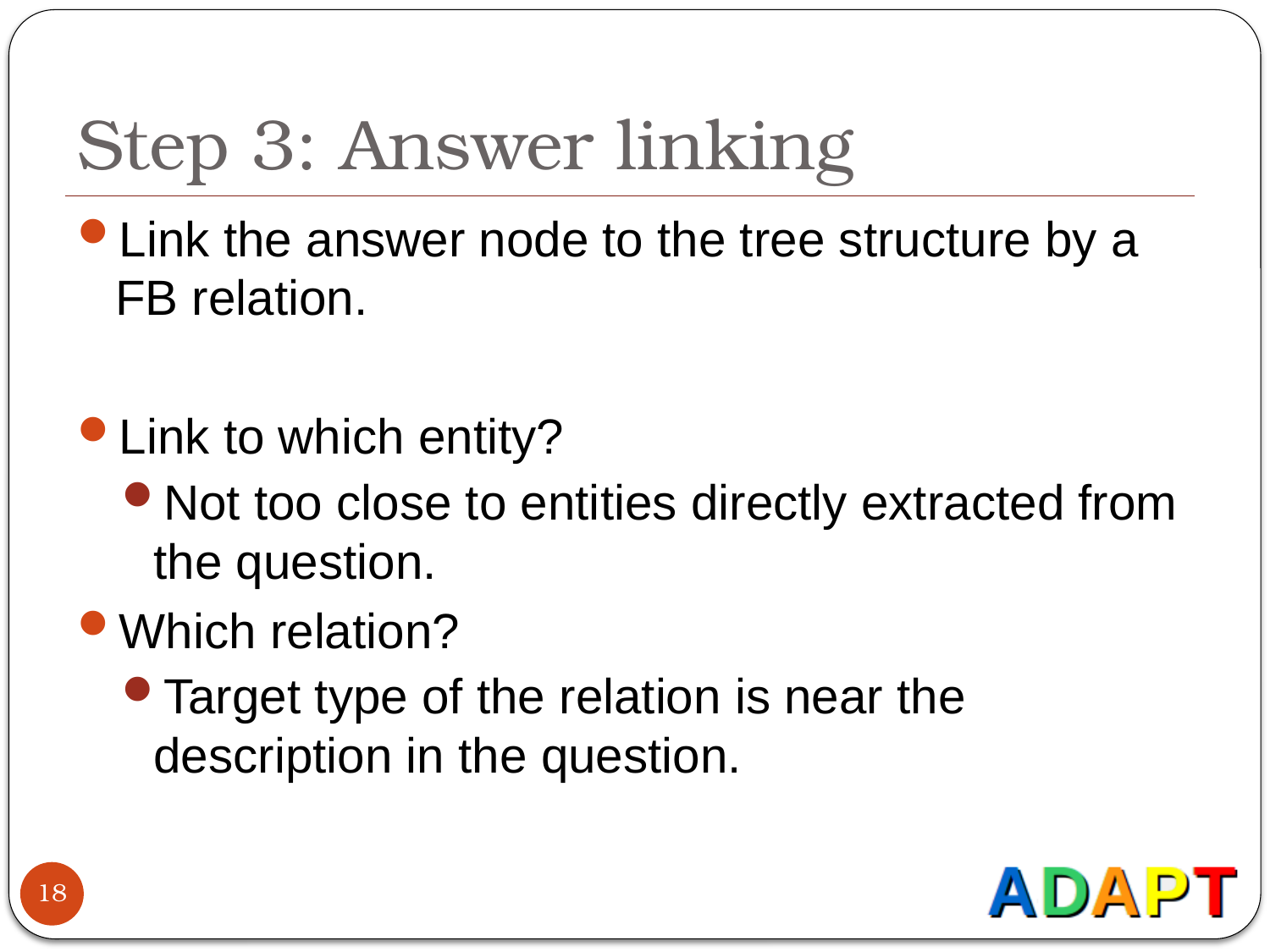

# Step 3: Answer linking
Link the answer node to the tree structure by a FB relation.

Link to which entity?
Not too close to entities directly extracted from the question.
Which relation?
Target type of the relation is near the description in the question.
18